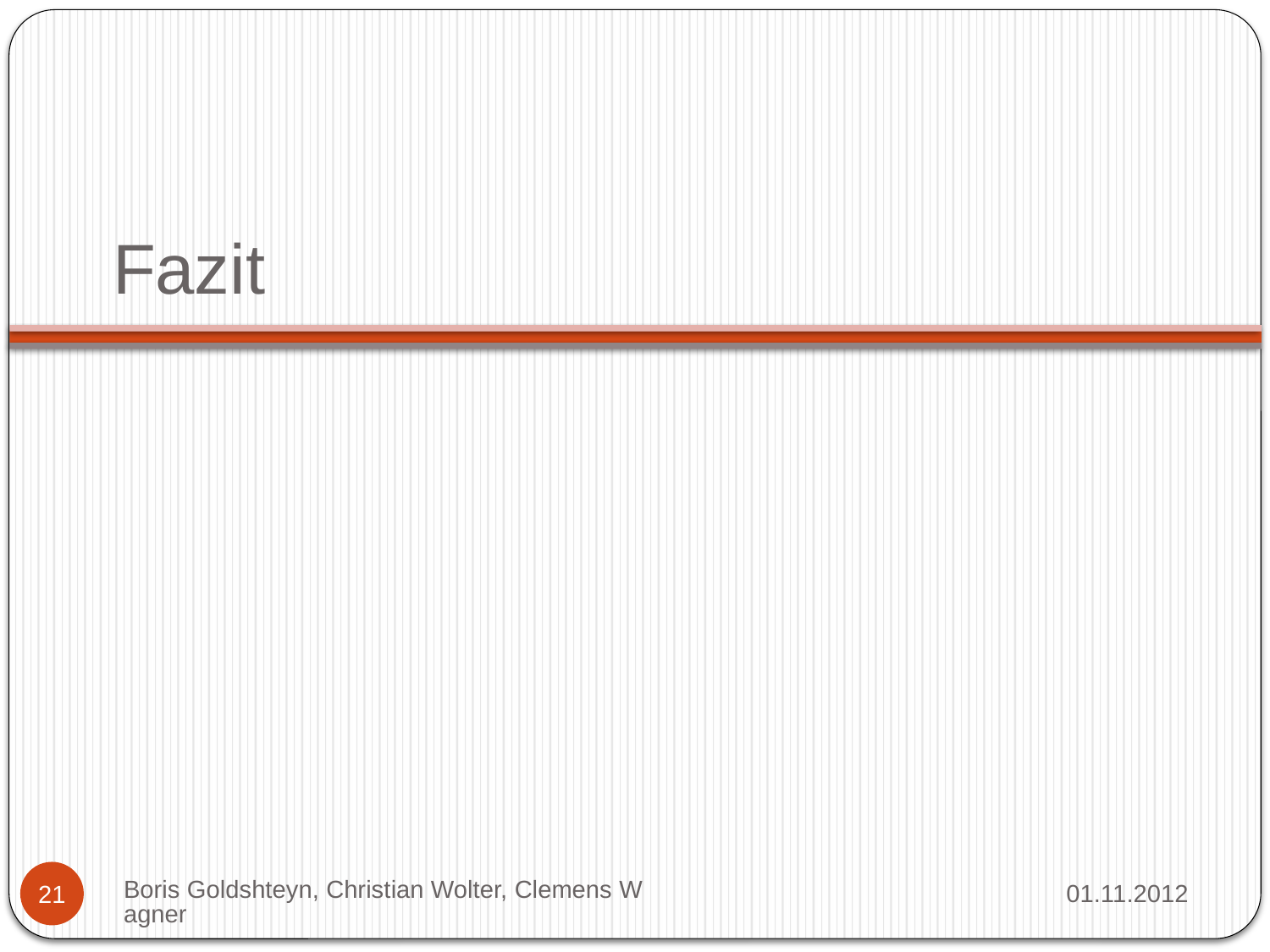

# Fazit

Boris Goldshteyn, Christian Wolter, Clemens Wagner
01.11.2012
21